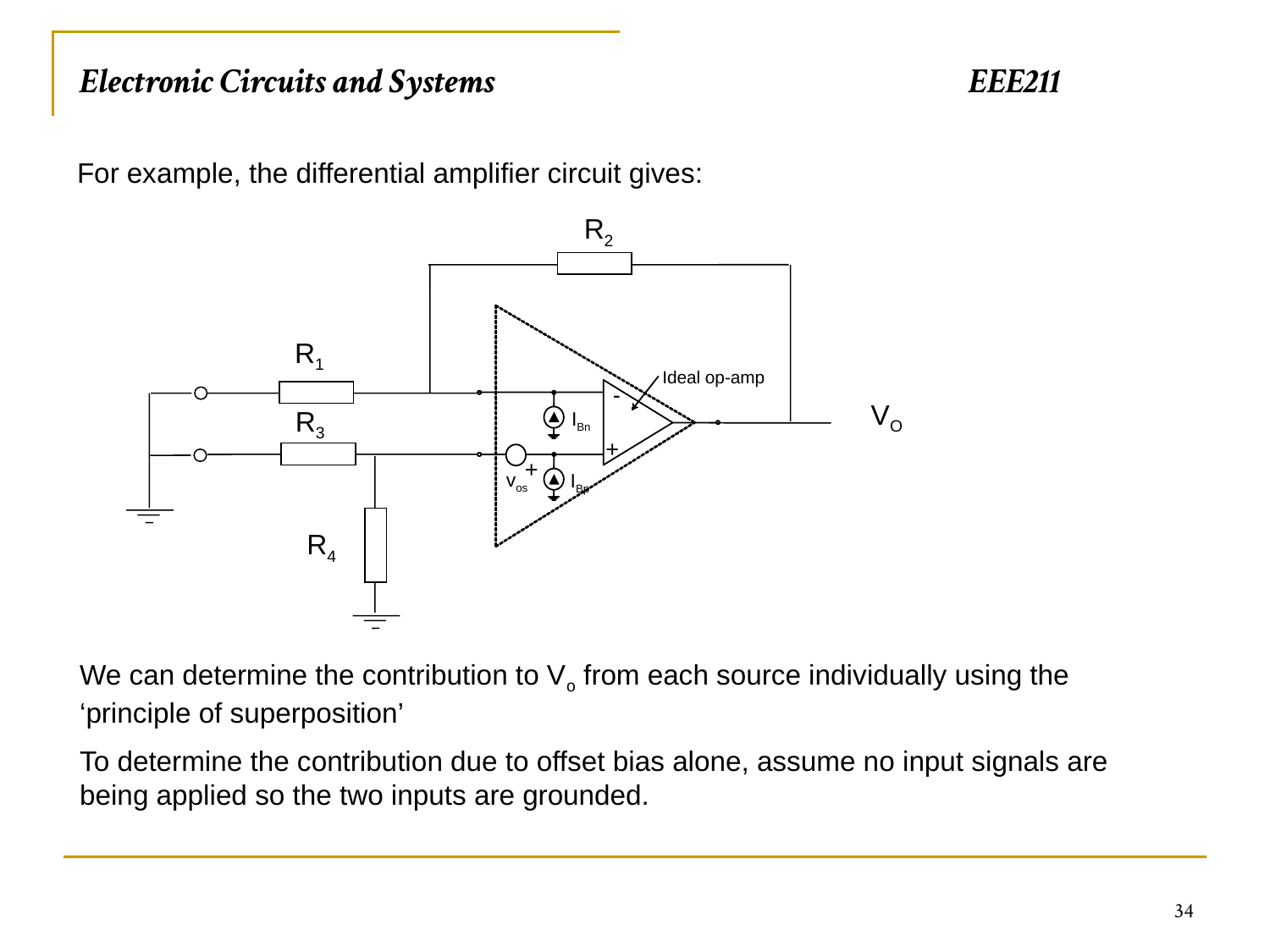

# Electronic Circuits and Systems			   	EEE211
For example, the differential amplifier circuit gives:
R2

R1
Ideal op-amp

-

VO

R3

IBn

+

+

vos
IBp

R4

We can determine the contribution to Vo from each source individually using the ‘principle of superposition’
To determine the contribution due to offset bias alone, assume no input signals are being applied so the two inputs are grounded.
34